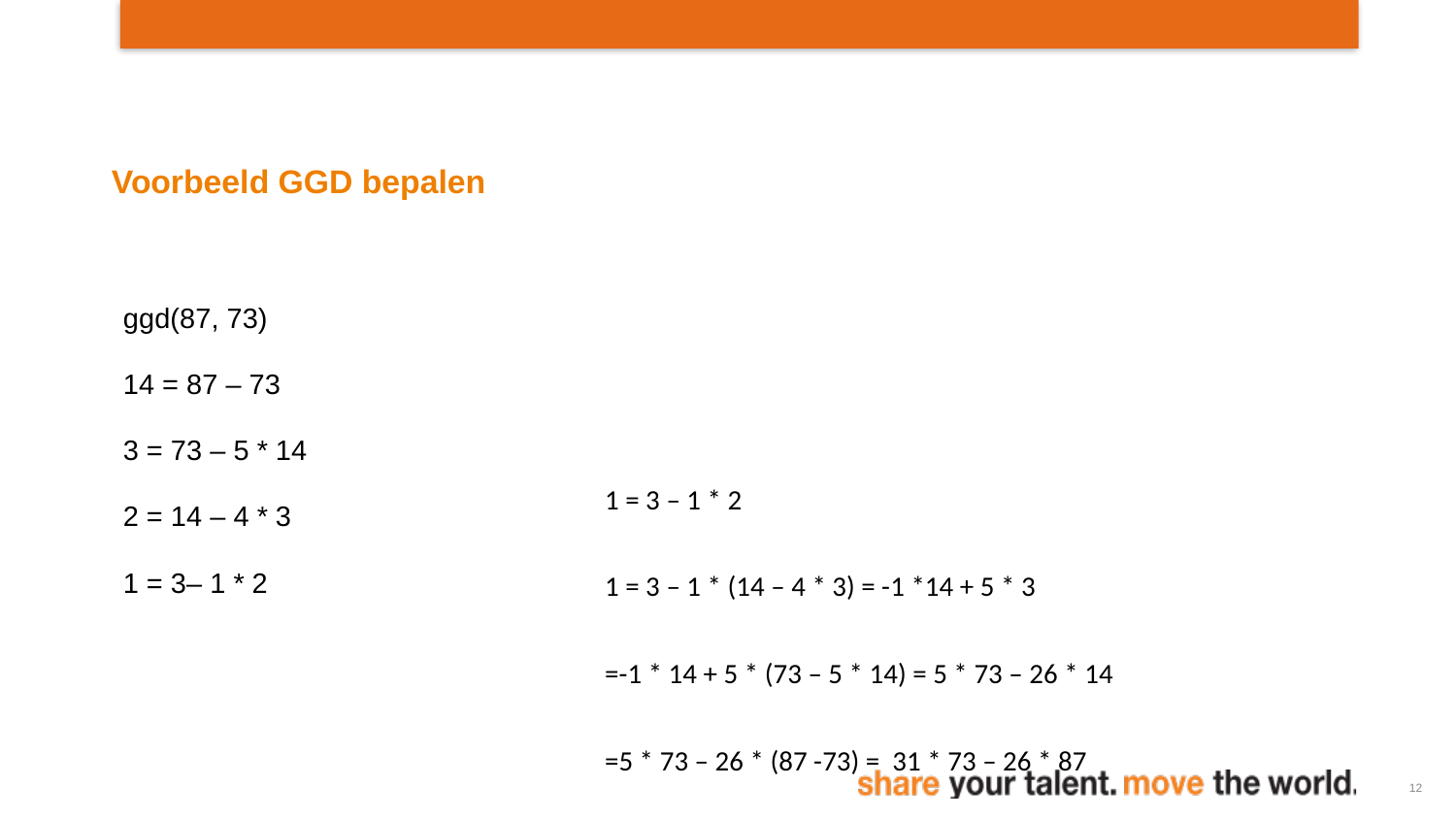

Voorbeeld GGD bepalen

ggd(87, 73)
14 = 87 – 73
3 = 73 – 5 * 14
2 = 14 – 4 * 3
1 = 3– 1 * 2
1 = 3 – 1 * 2
1 = 3 – 1 * (14 – 4 * 3) = -1 *14 + 5 * 3
=-1 * 14 + 5 * (73 – 5 * 14) = 5 * 73 – 26 * 14
=5 * 73 – 26 * (87 -73) =  31 * 73 – 26 * 87
12